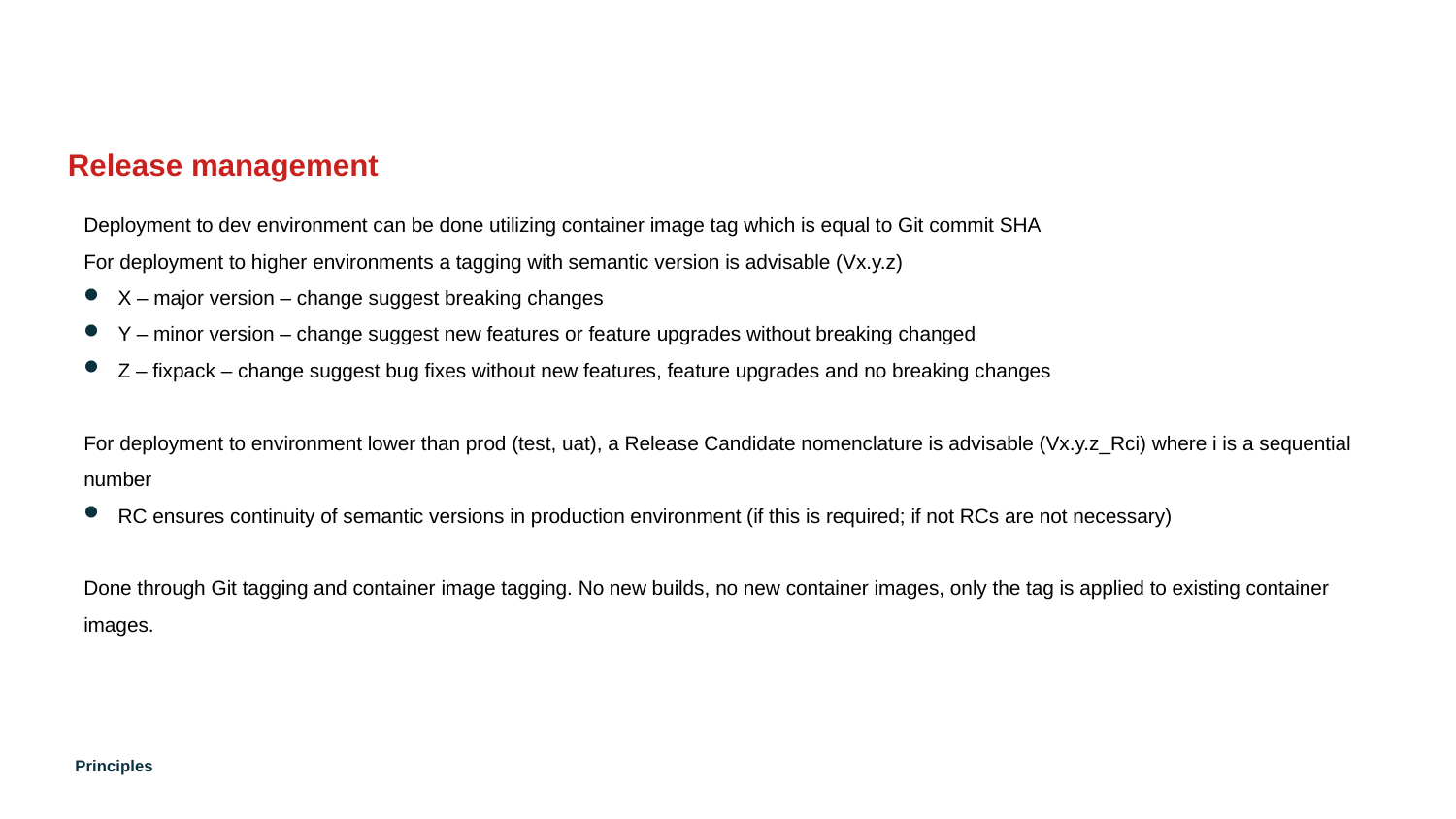

Release management
Deployment to dev environment can be done utilizing container image tag which is equal to Git commit SHA
For deployment to higher environments a tagging with semantic version is advisable (Vx.y.z)
X – major version – change suggest breaking changes
Y – minor version – change suggest new features or feature upgrades without breaking changed
Z – fixpack – change suggest bug fixes without new features, feature upgrades and no breaking changes

For deployment to environment lower than prod (test, uat), a Release Candidate nomenclature is advisable (Vx.y.z_Rci) where i is a sequential number
RC ensures continuity of semantic versions in production environment (if this is required; if not RCs are not necessary)

Done through Git tagging and container image tagging. No new builds, no new container images, only the tag is applied to existing container images.
Principles